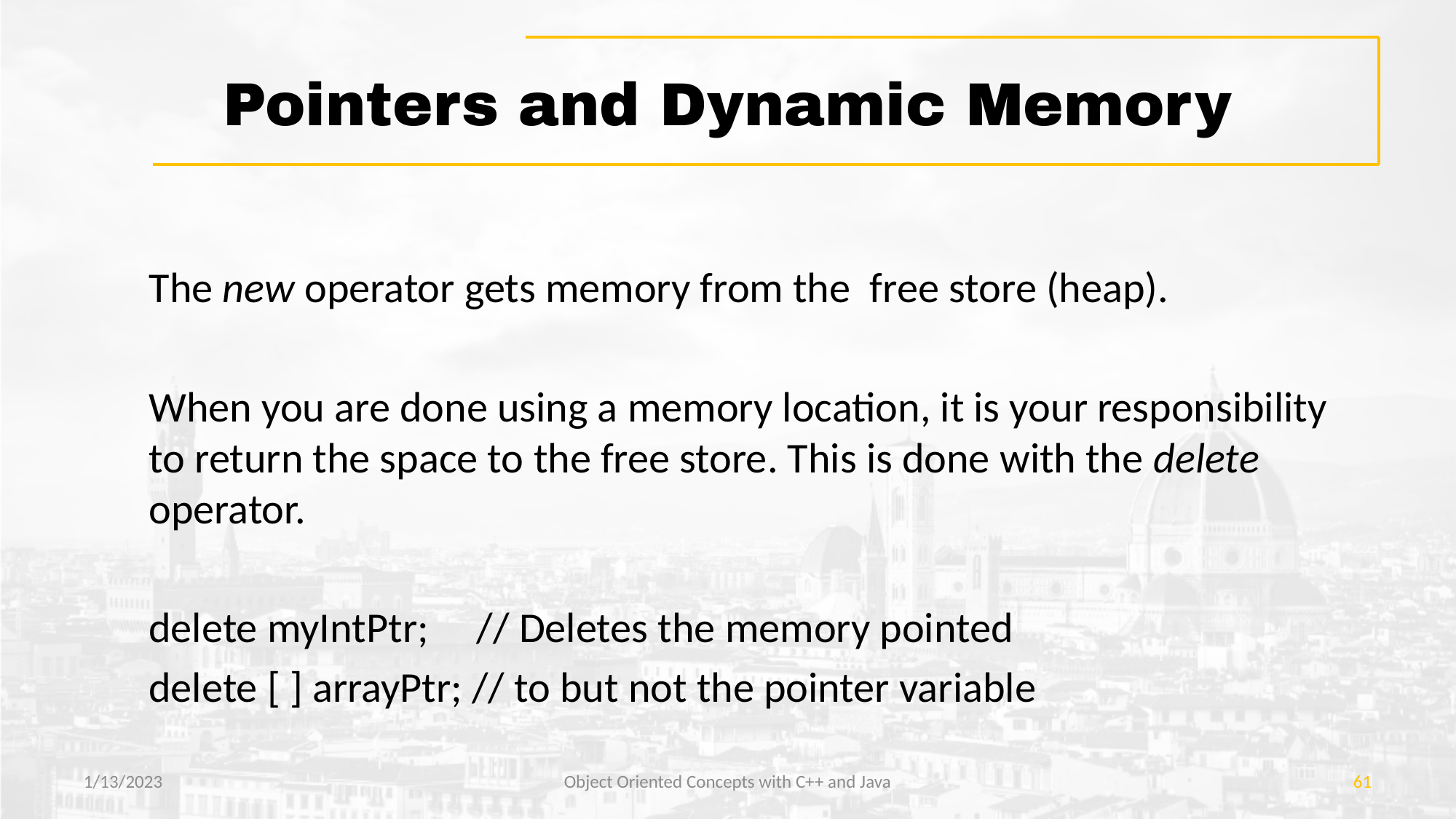

# Pointers and Dynamic Memory
	The new operator gets memory from the  free store (heap).

	When you are done using a memory location, it is your responsibility to return the space to the free store. This is done with the delete operator.

	delete myIntPtr;     // Deletes the memory pointed
	delete [ ] arrayPtr; // to but not the pointer variable
1/13/2023
Object Oriented Concepts with C++ and Java
61